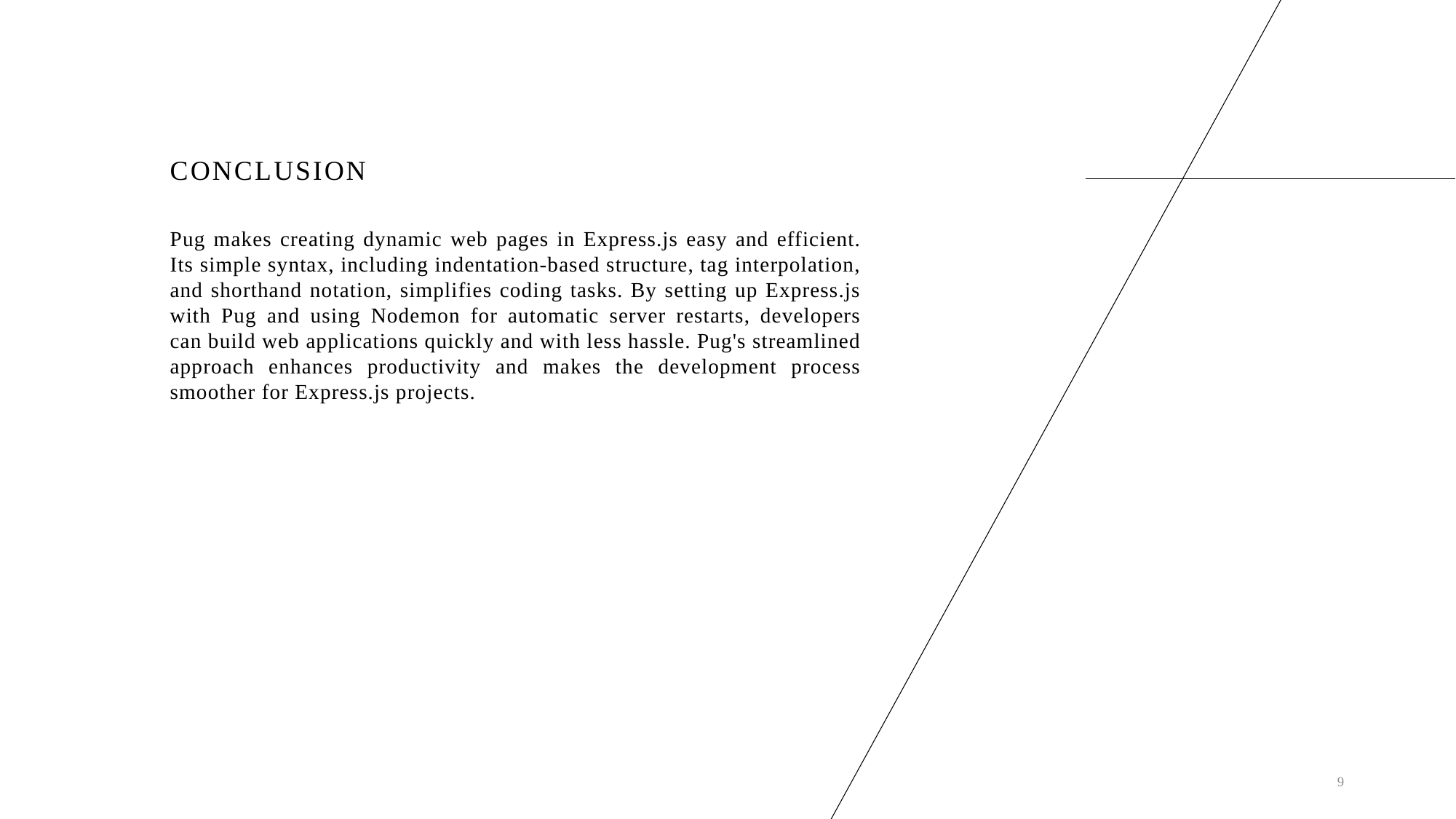

# Conclusion
Pug makes creating dynamic web pages in Express.js easy and efficient. Its simple syntax, including indentation-based structure, tag interpolation, and shorthand notation, simplifies coding tasks. By setting up Express.js with Pug and using Nodemon for automatic server restarts, developers can build web applications quickly and with less hassle. Pug's streamlined approach enhances productivity and makes the development process smoother for Express.js projects.
9